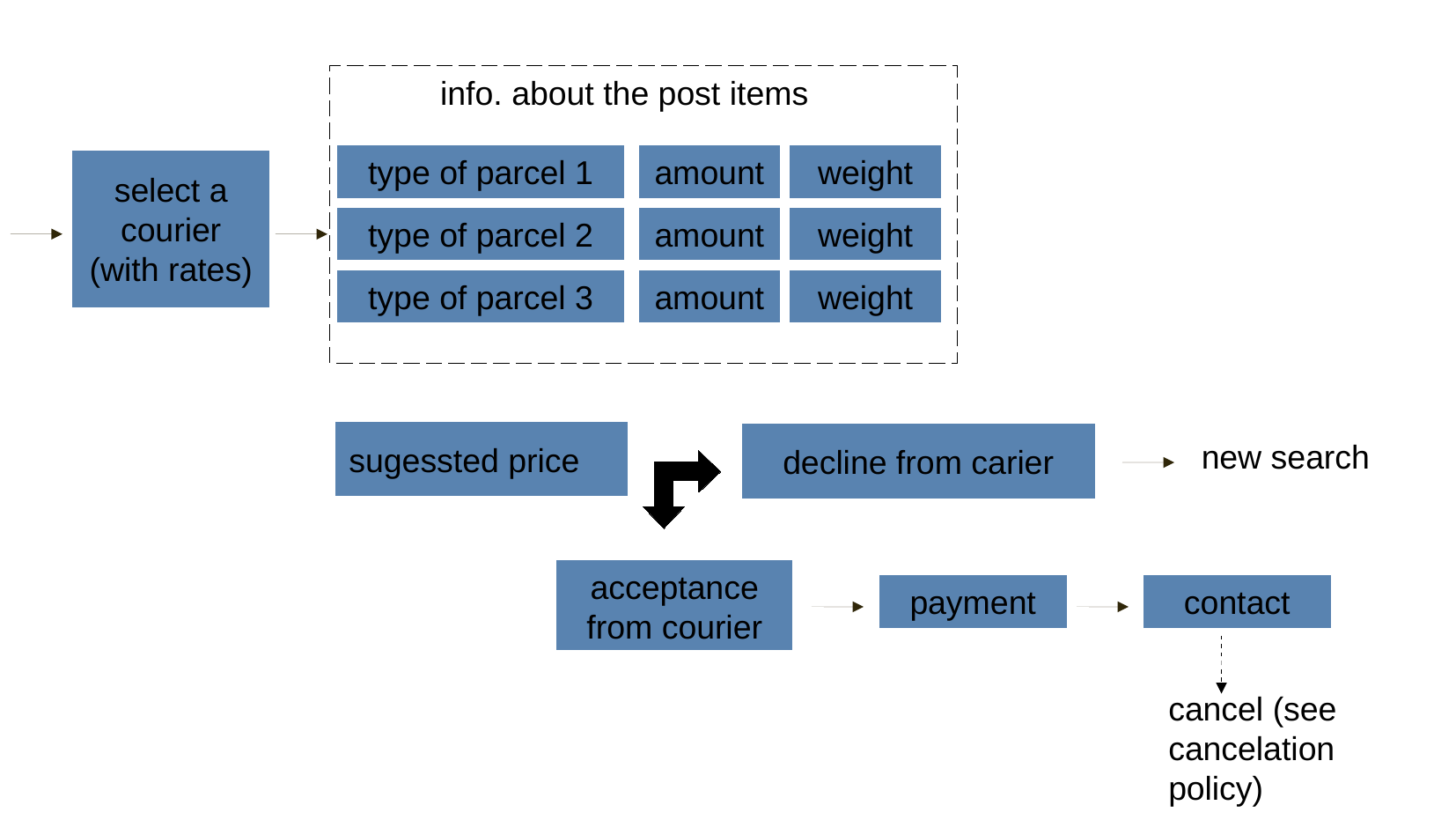

info. about the post items
type of parcel 1
amount
weight
select a courier (with rates)
type of parcel 2
amount
weight

type of parcel 3
amount
weight
sugessted price
decline from carier
new search

acceptance from courier
payment
contact

cancel (see cancelation policy)